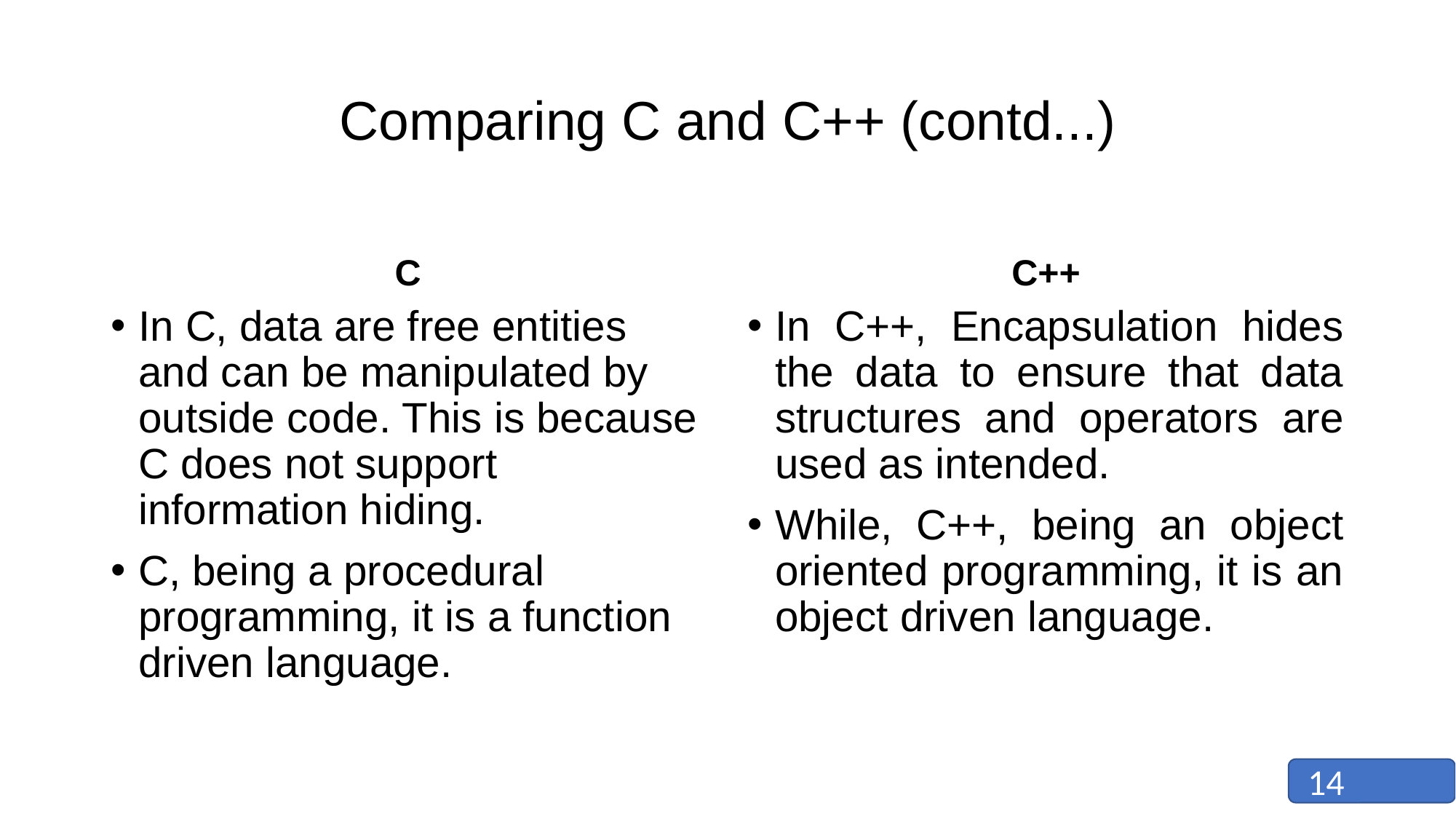

# Comparing C and C++ (contd...)
C
C++
In C, data are free entities and can be manipulated by outside code. This is because C does not support information hiding.
C, being a procedural programming, it is a function driven language.
In C++, Encapsulation hides the data to ensure that data structures and operators are used as intended.
While, C++, being an object oriented programming, it is an object driven language.
14